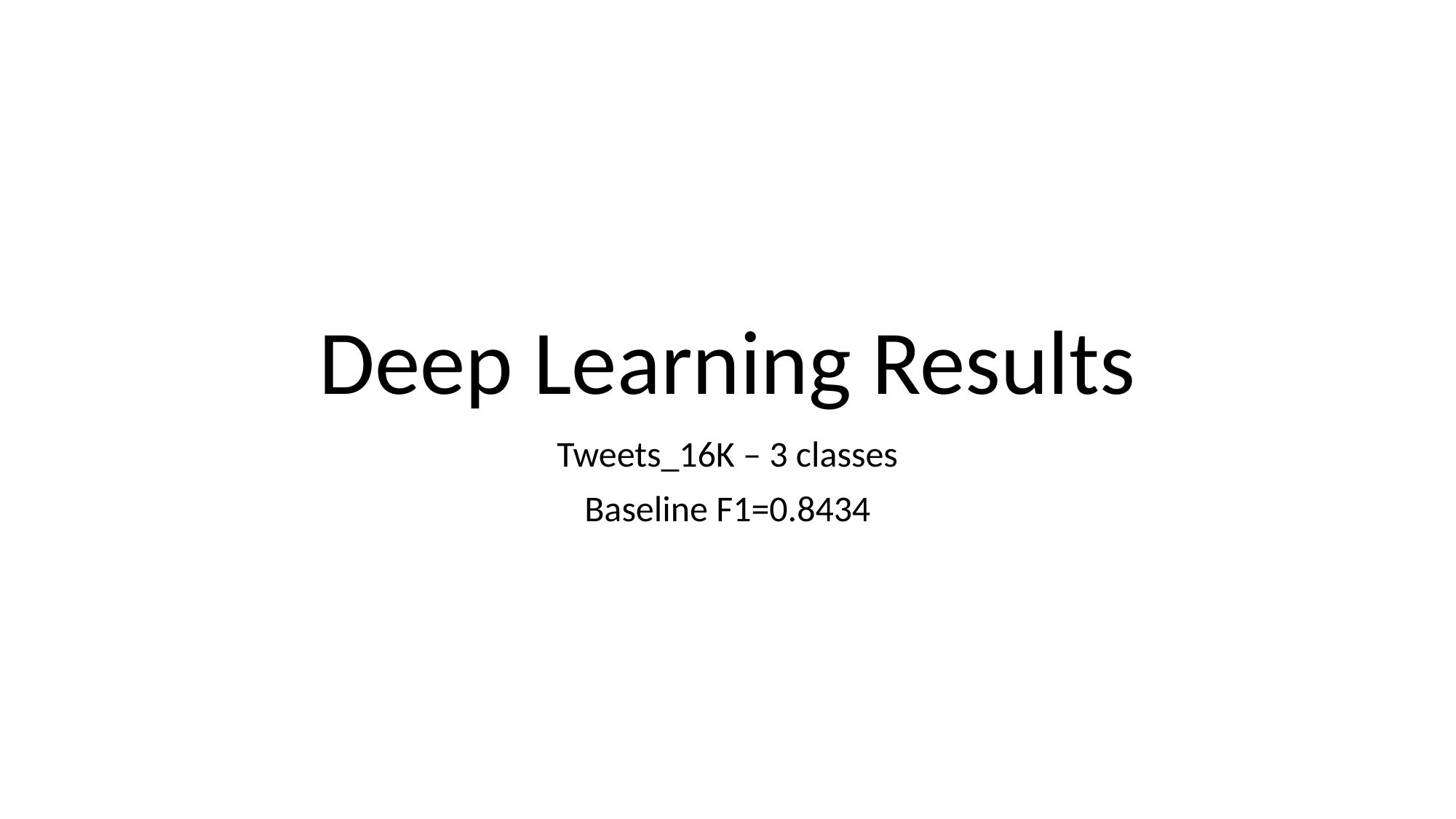

# Deep Learning Results
Tweets_16K – 3 classes
Baseline F1=0.8434